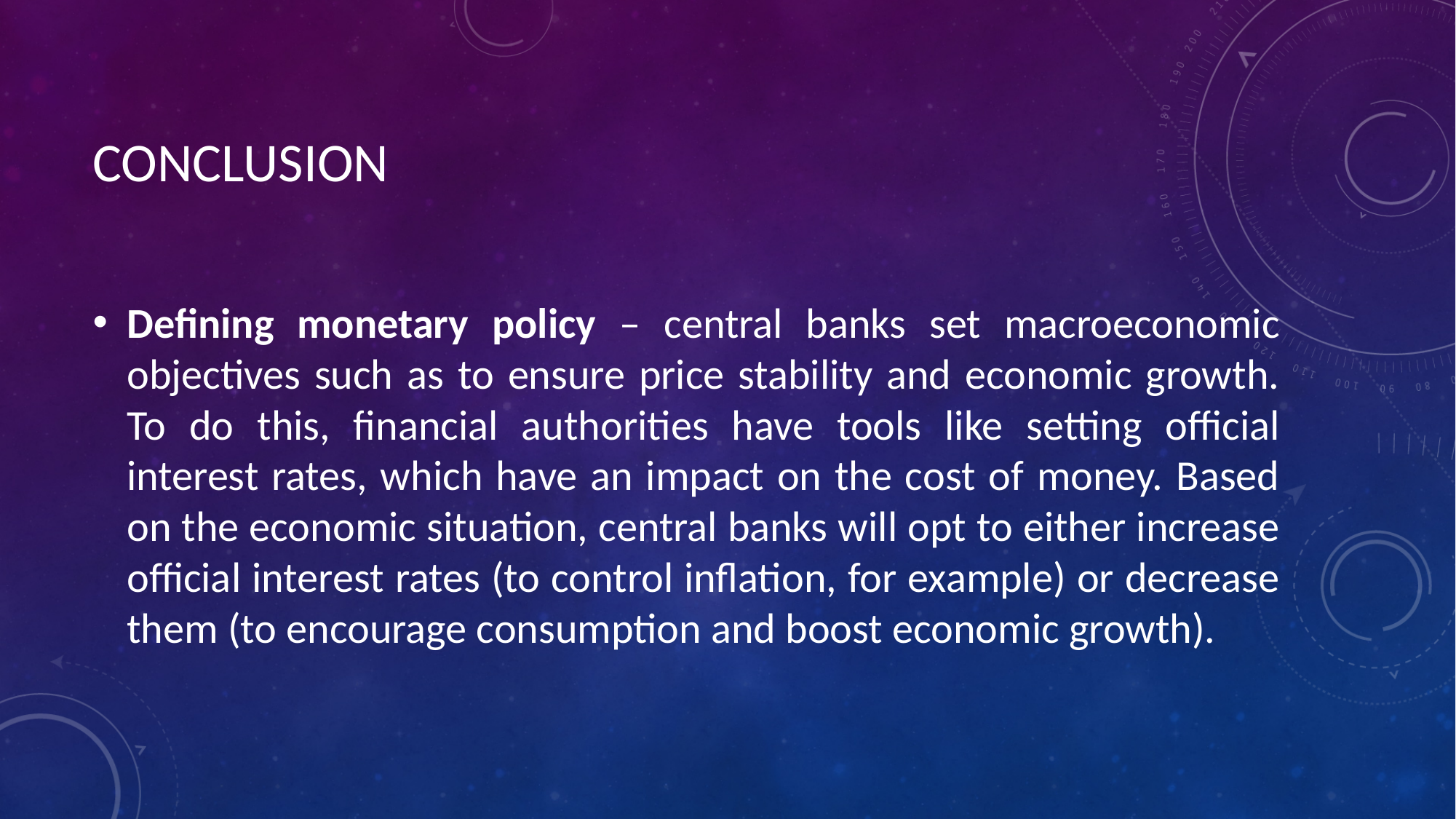

# Conclusion
Defining monetary policy – central banks set macroeconomic objectives such as to ensure price stability and economic growth. To do this, financial authorities have tools like setting official interest rates, which have an impact on the cost of money. Based on the economic situation, central banks will opt to either increase official interest rates (to control inflation, for example) or decrease them (to encourage consumption and boost economic growth).